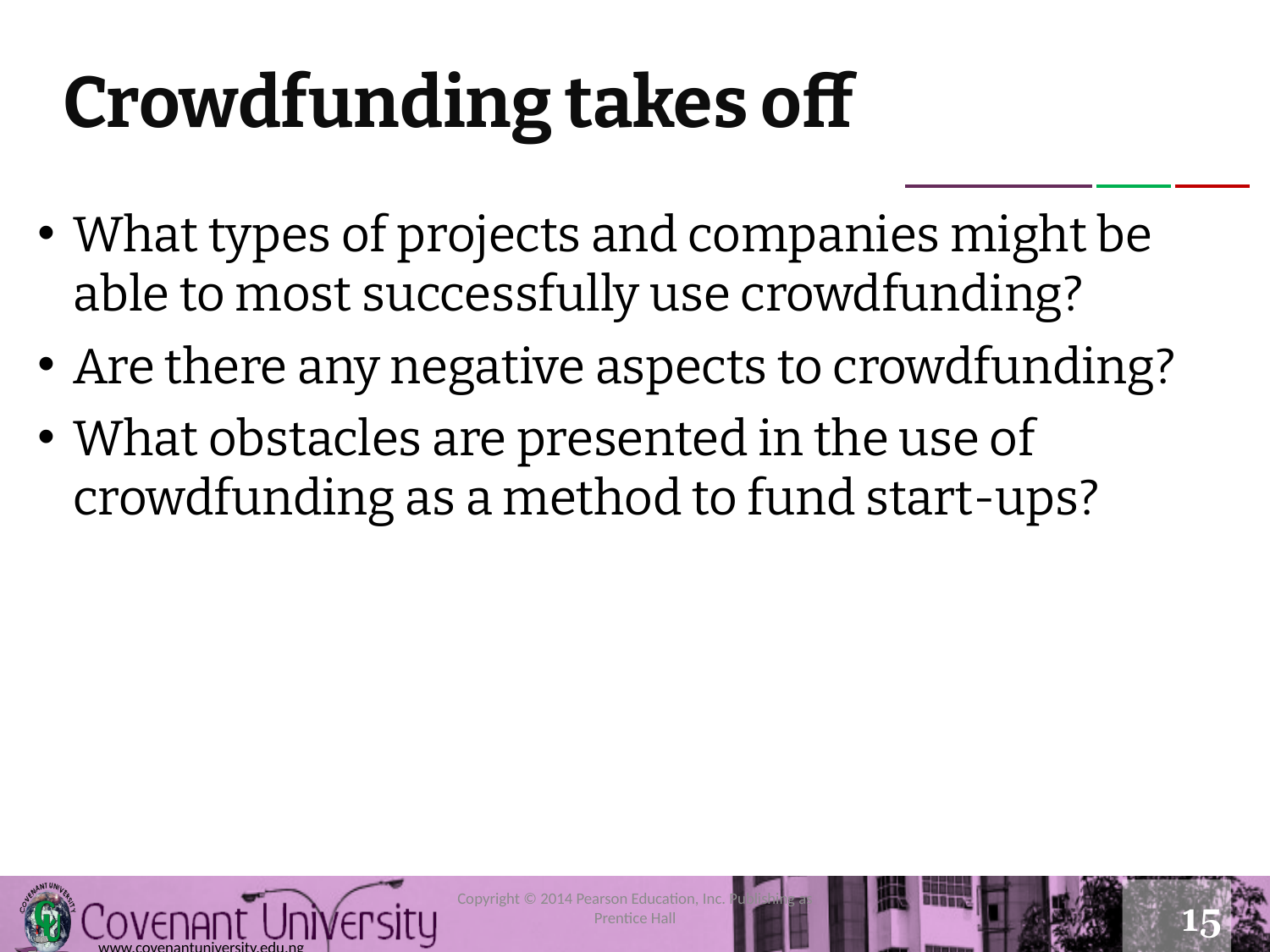

# Crowdfunding takes off
What types of projects and companies might be able to most successfully use crowdfunding?
Are there any negative aspects to crowdfunding?
What obstacles are presented in the use of crowdfunding as a method to fund start-ups?

Copyright © 2014 Pearson Education, Inc. Publishing as Prentice Hall